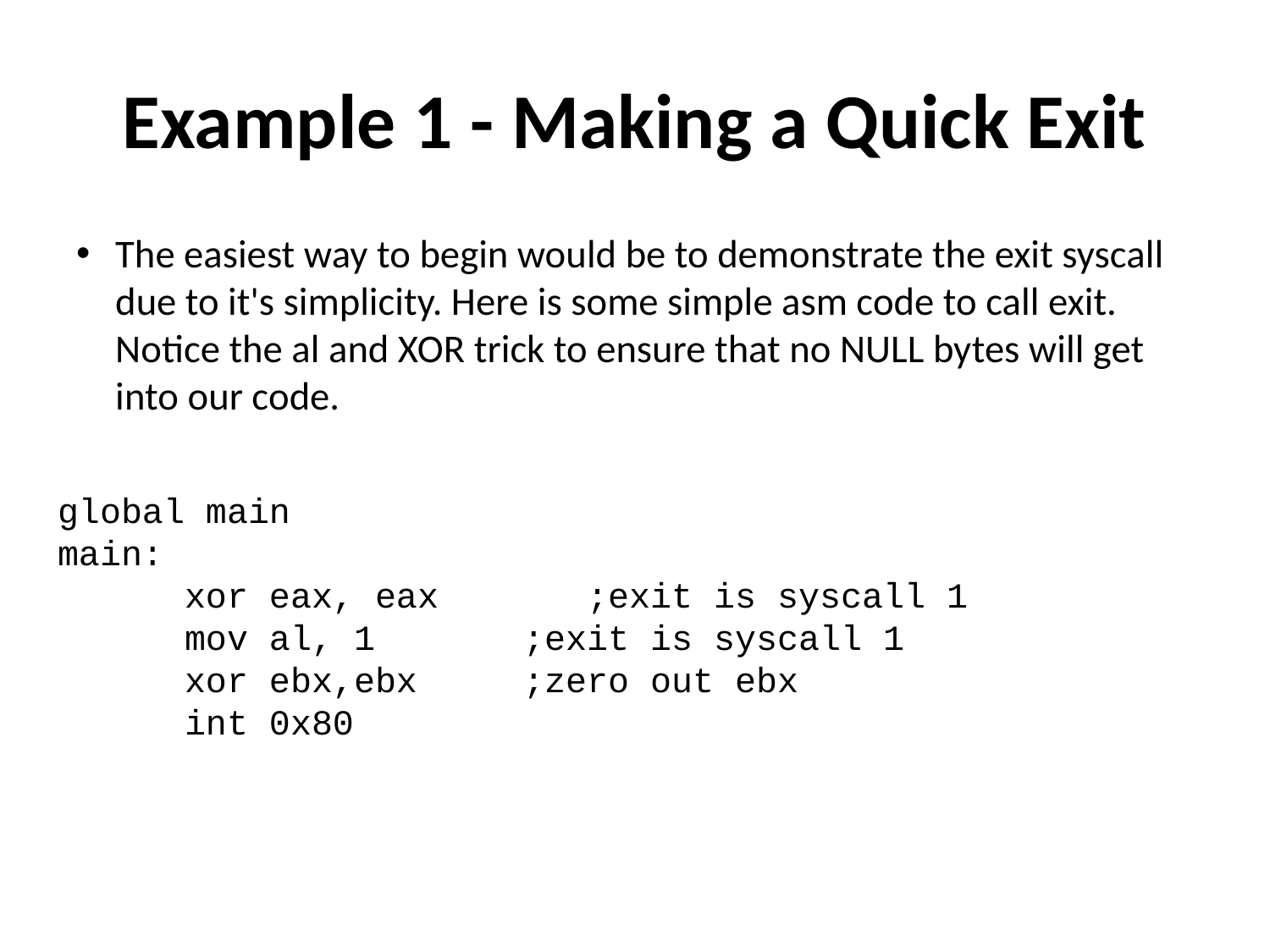

# Example 1 - Making a Quick Exit
The easiest way to begin would be to demonstrate the exit syscall due to it's simplicity. Here is some simple asm code to call exit. Notice the al and XOR trick to ensure that no NULL bytes will get into our code.
global main
main:
	xor eax, eax       ;exit is syscall 1
	mov al, 1       ;exit is syscall 1
	xor ebx,ebx     ;zero out ebx
	int 0x80